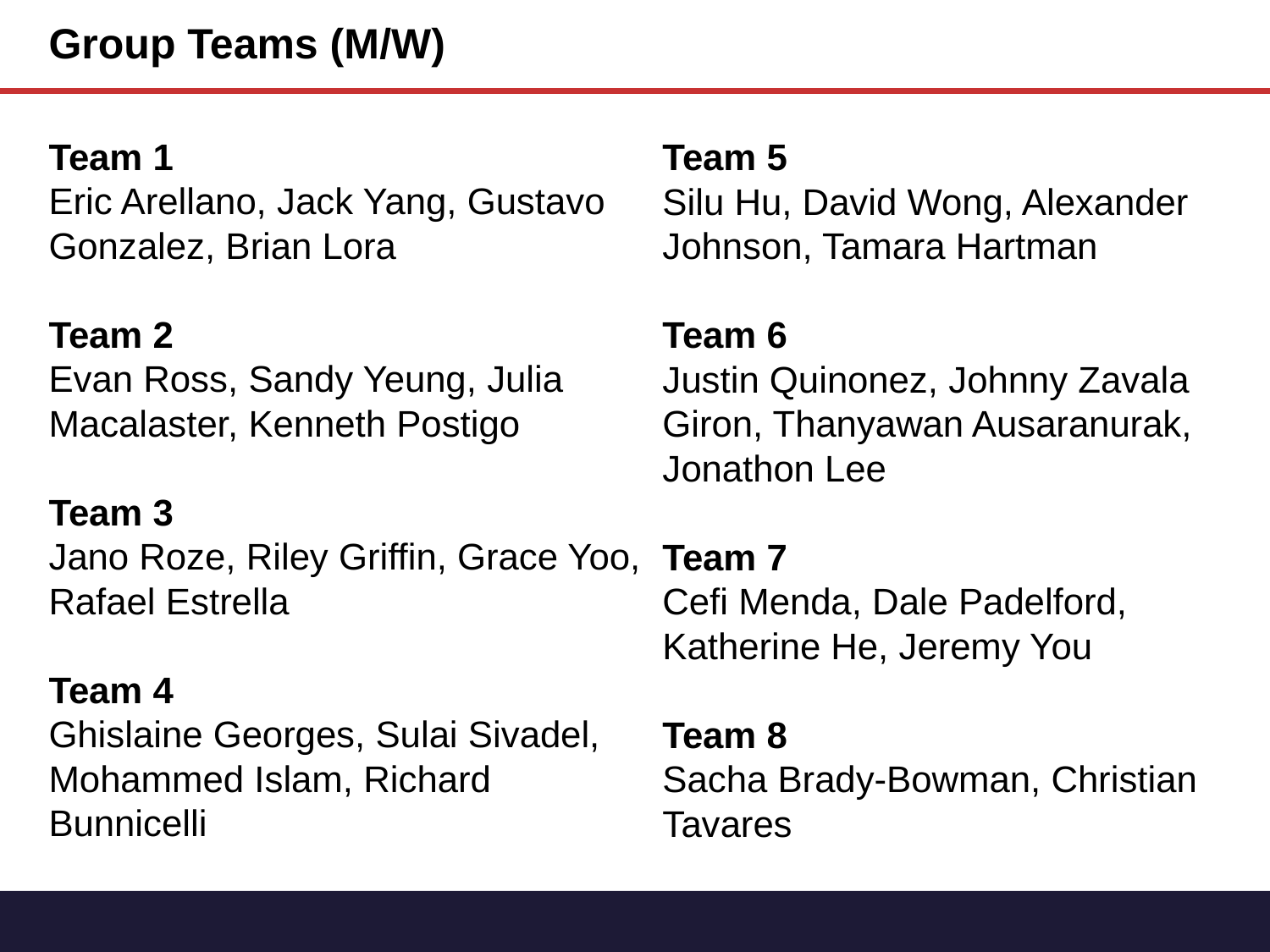

# Group Teams (M/W)
Team 1
Eric Arellano, Jack Yang, Gustavo Gonzalez, Brian Lora

Team 2
Evan Ross, Sandy Yeung, Julia Macalaster, Kenneth Postigo

Team 3
Jano Roze, Riley Griffin, Grace Yoo, Rafael Estrella

Team 4
Ghislaine Georges, Sulai Sivadel, Mohammed Islam, Richard Bunnicelli
Team 5
Silu Hu, David Wong, Alexander Johnson, Tamara Hartman

Team 6
Justin Quinonez, Johnny Zavala Giron, Thanyawan Ausaranurak, Jonathon Lee

Team 7
Cefi Menda, Dale Padelford, Katherine He, Jeremy You

Team 8
Sacha Brady-Bowman, Christian Tavares